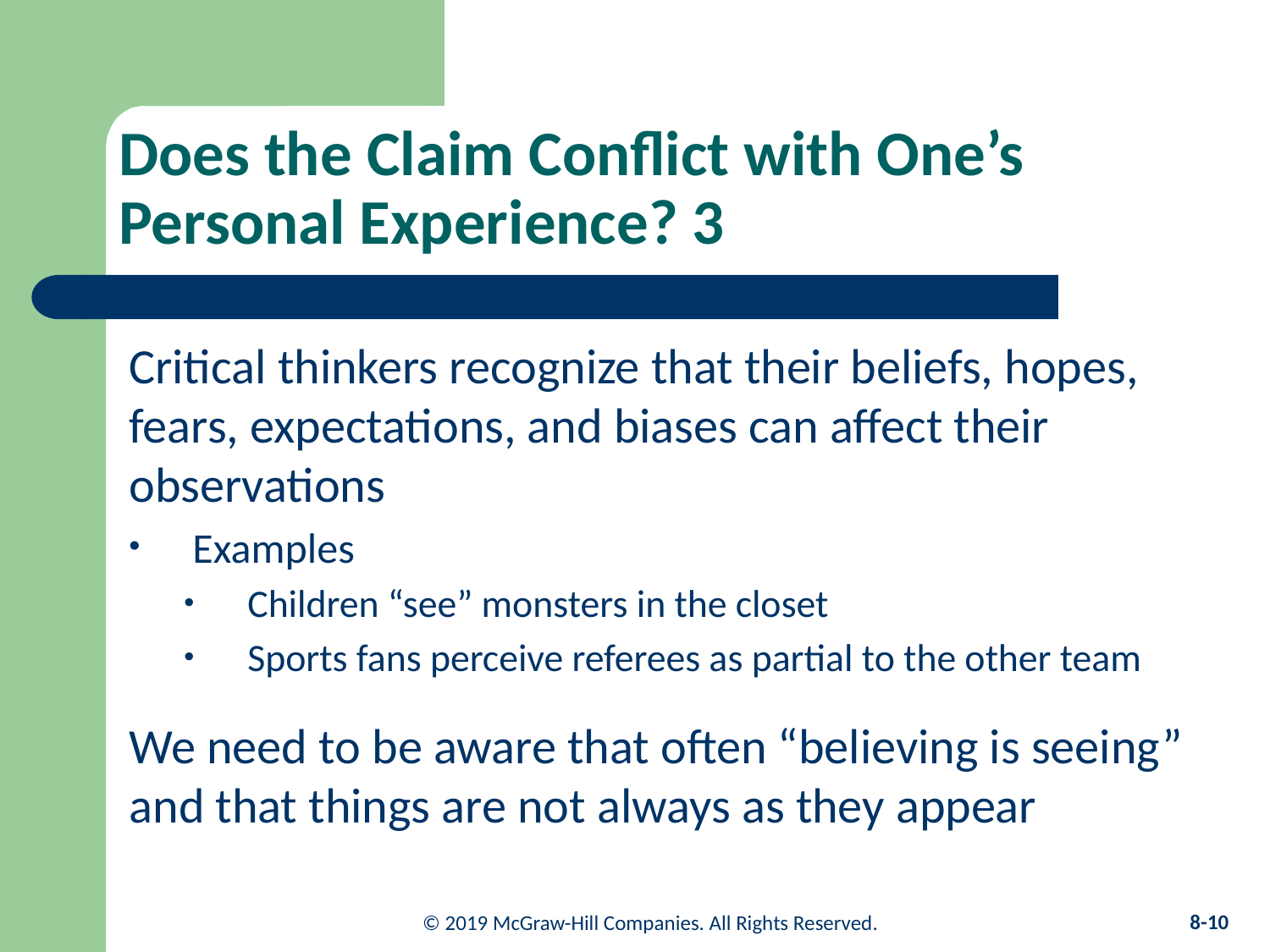

# Does the Claim Conflict with One’s Personal Experience? 3
Critical thinkers recognize that their beliefs, hopes, fears, expectations, and biases can affect their observations
Examples
Children “see” monsters in the closet
Sports fans perceive referees as partial to the other team

We need to be aware that often “believing is seeing” and that things are not always as they appear